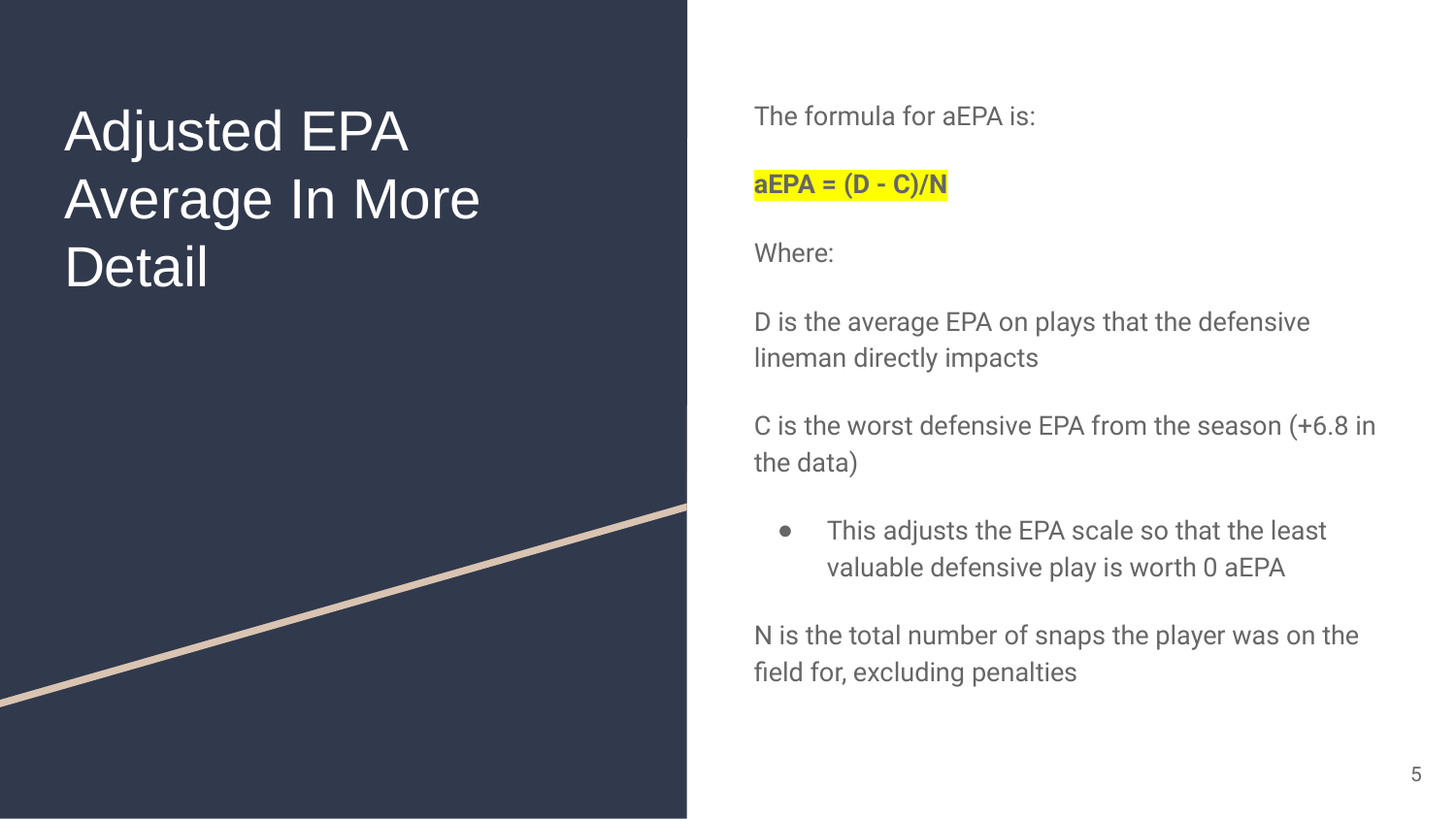

# Adjusted EPA Average In More Detail
The formula for aEPA is:
aEPA = (D - C)/N
Where:
D is the average EPA on plays that the defensive lineman directly impacts
C is the worst defensive EPA from the season (+6.8 in the data)
This adjusts the EPA scale so that the least valuable defensive play is worth 0 aEPA
N is the total number of snaps the player was on the field for, excluding penalties
5